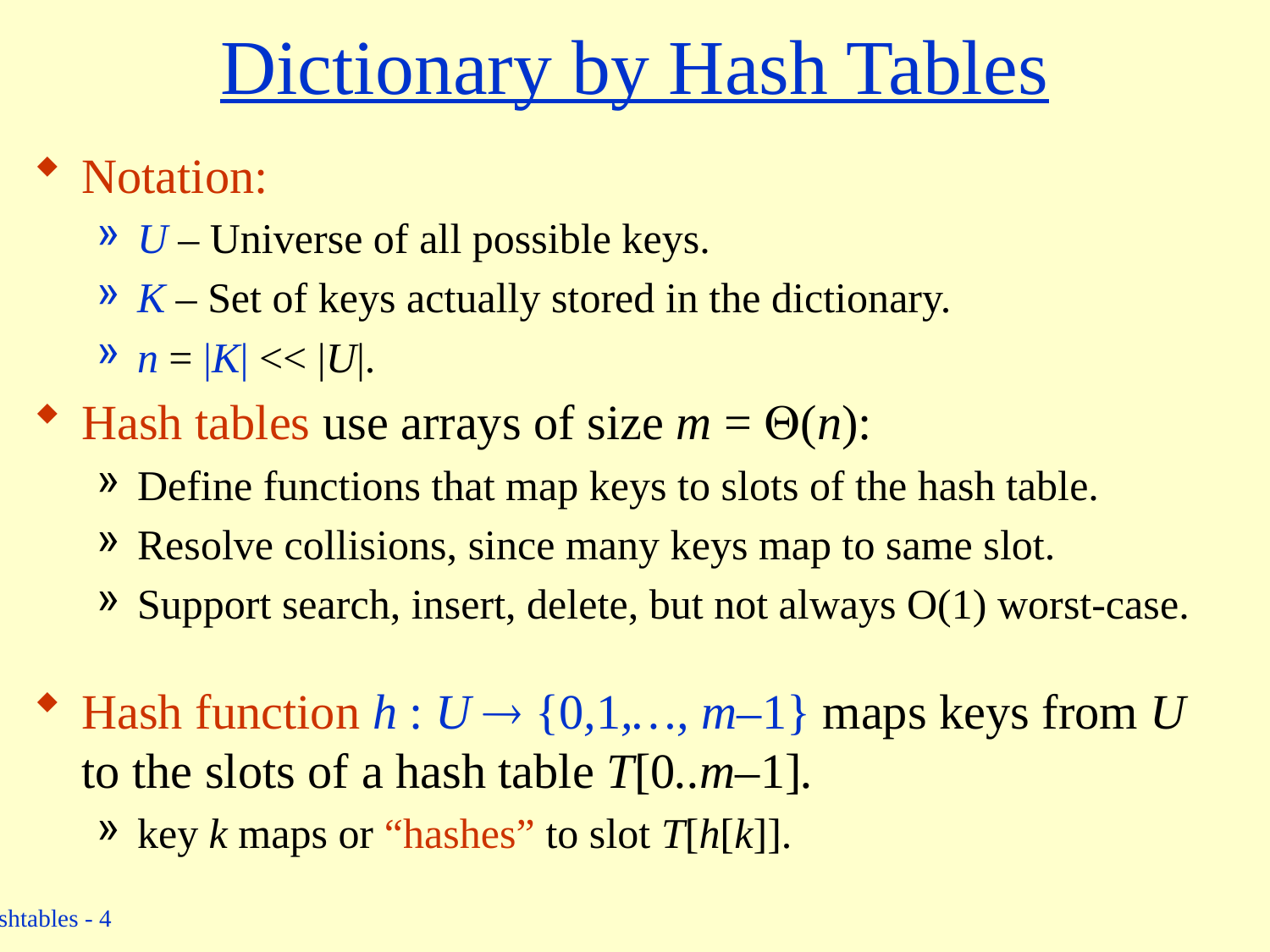

# Dictionary by Hash Tables
Notation:
U – Universe of all possible keys.
K – Set of keys actually stored in the dictionary.
n = |K| << |U|.
Hash tables use arrays of size m = Θ(n):
Define functions that map keys to slots of the hash table.
Resolve collisions, since many keys map to same slot.
Support search, insert, delete, but not always O(1) worst-case.

Hash function h : U → {0,1,…, m–1} maps keys from U to the slots of a hash table T[0..m–1].
key k maps or “hashes” to slot T[h[k]].